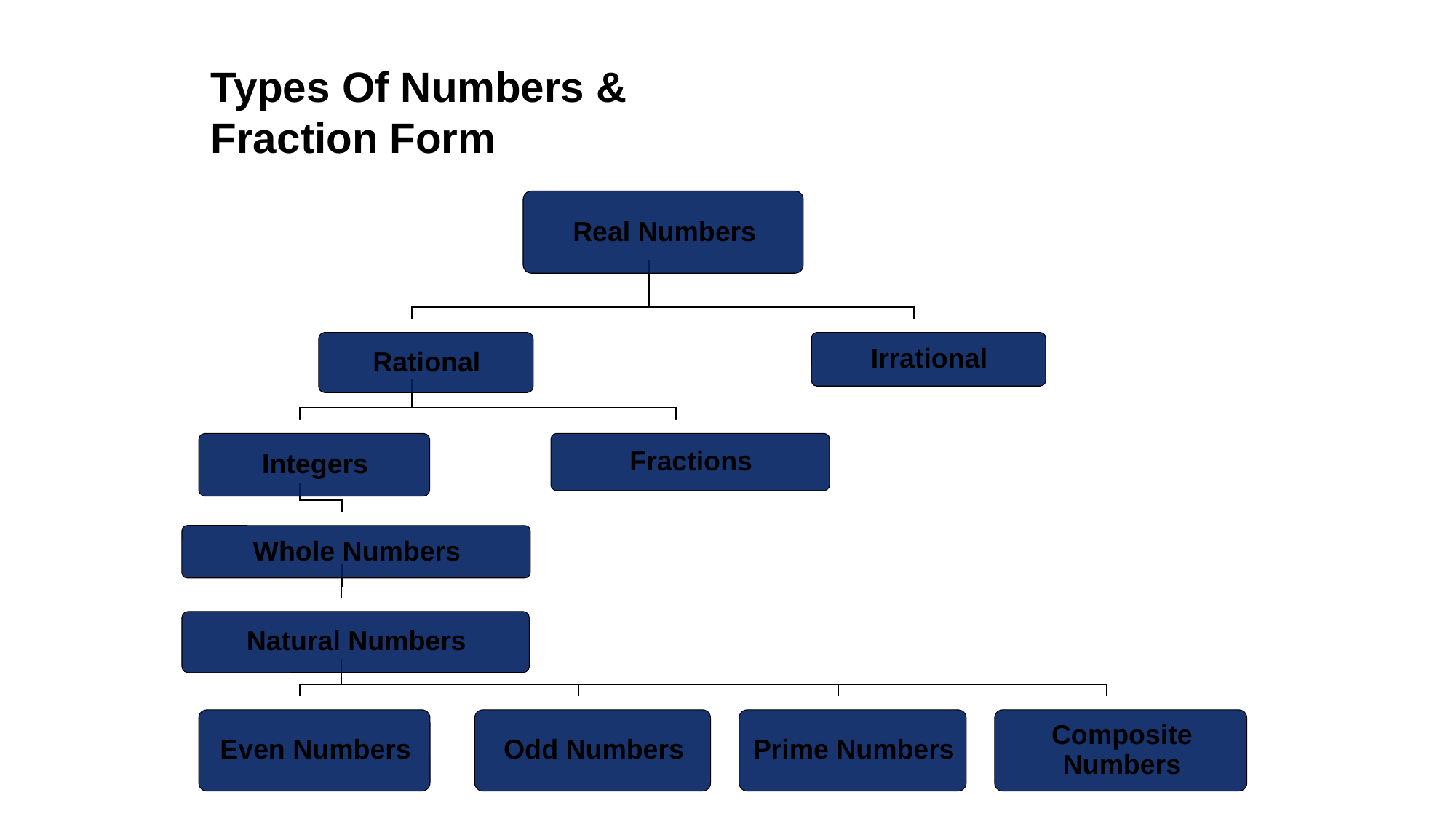

Types Of Numbers & Fraction Form
Real Numbers
Rational
Integers
Whole Numbers
Natural Numbers
Even Numbers
Odd Numbers
Prime Numbers
Composite Numbers
Fractions
Irrational